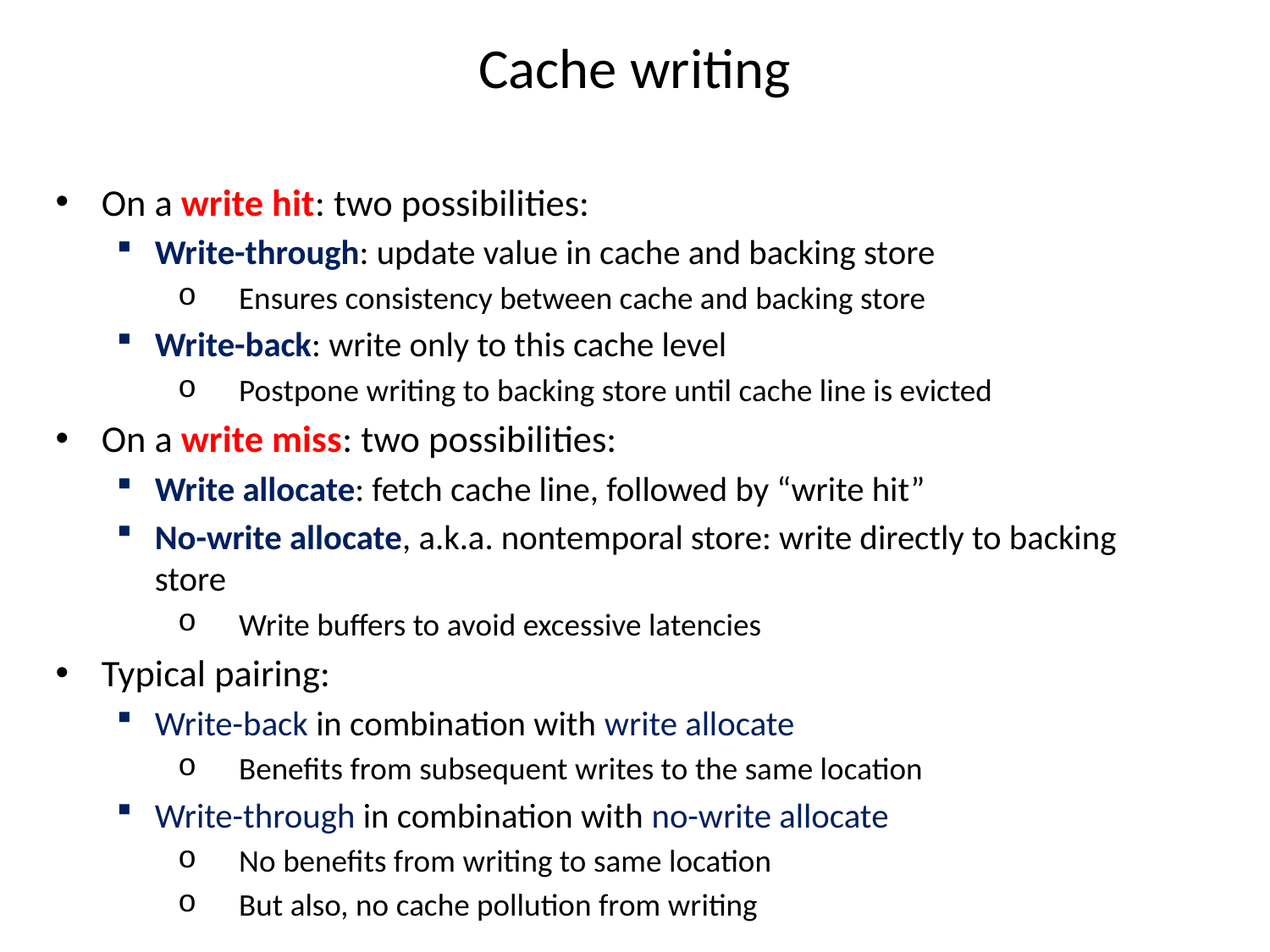

# Cache writing
On a write hit: two possibilities:
Write-through: update value in cache and backing store
Ensures consistency between cache and backing store
Write-back: write only to this cache level
Postpone writing to backing store until cache line is evicted
On a write miss: two possibilities:
Write allocate: fetch cache line, followed by “write hit”
No-write allocate, a.k.a. nontemporal store: write directly to backing store
Write buffers to avoid excessive latencies
Typical pairing:
Write-back in combination with write allocate
Benefits from subsequent writes to the same location
Write-through in combination with no-write allocate
No benefits from writing to same location
But also, no cache pollution from writing